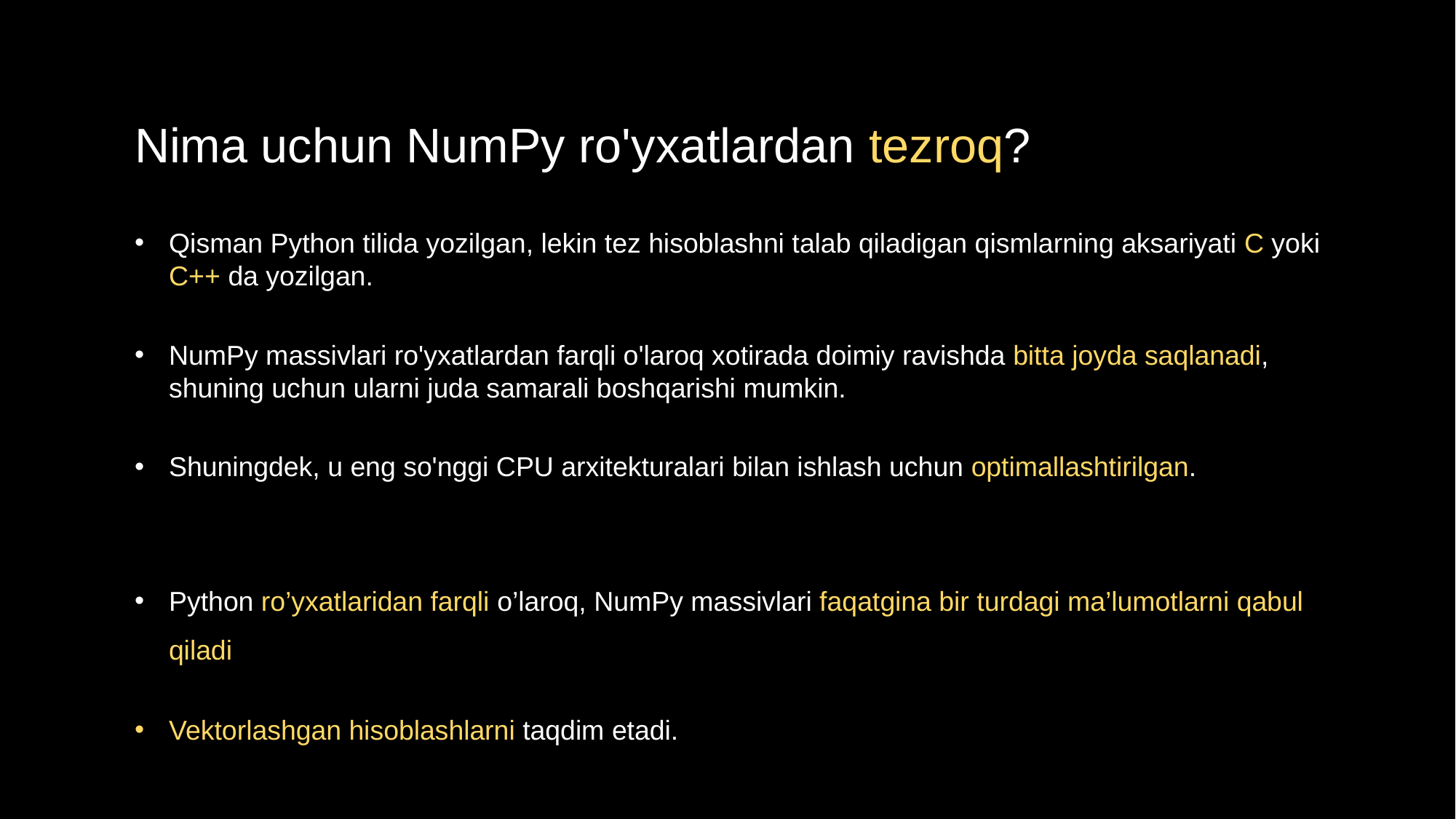

Nima uchun NumPy ro'yxatlardan tezroq?
Qisman Python tilida yozilgan, lekin tez hisoblashni talab qiladigan qismlarning aksariyati C yoki C++ da yozilgan.
NumPy massivlari ro'yxatlardan farqli o'laroq xotirada doimiy ravishda bitta joyda saqlanadi, shuning uchun ularni juda samarali boshqarishi mumkin.
Shuningdek, u eng so'nggi CPU arxitekturalari bilan ishlash uchun optimallashtirilgan.
Python ro’yxatlaridan farqli o’laroq, NumPy massivlari faqatgina bir turdagi ma’lumotlarni qabul qiladi
Vektorlashgan hisoblashlarni taqdim etadi.